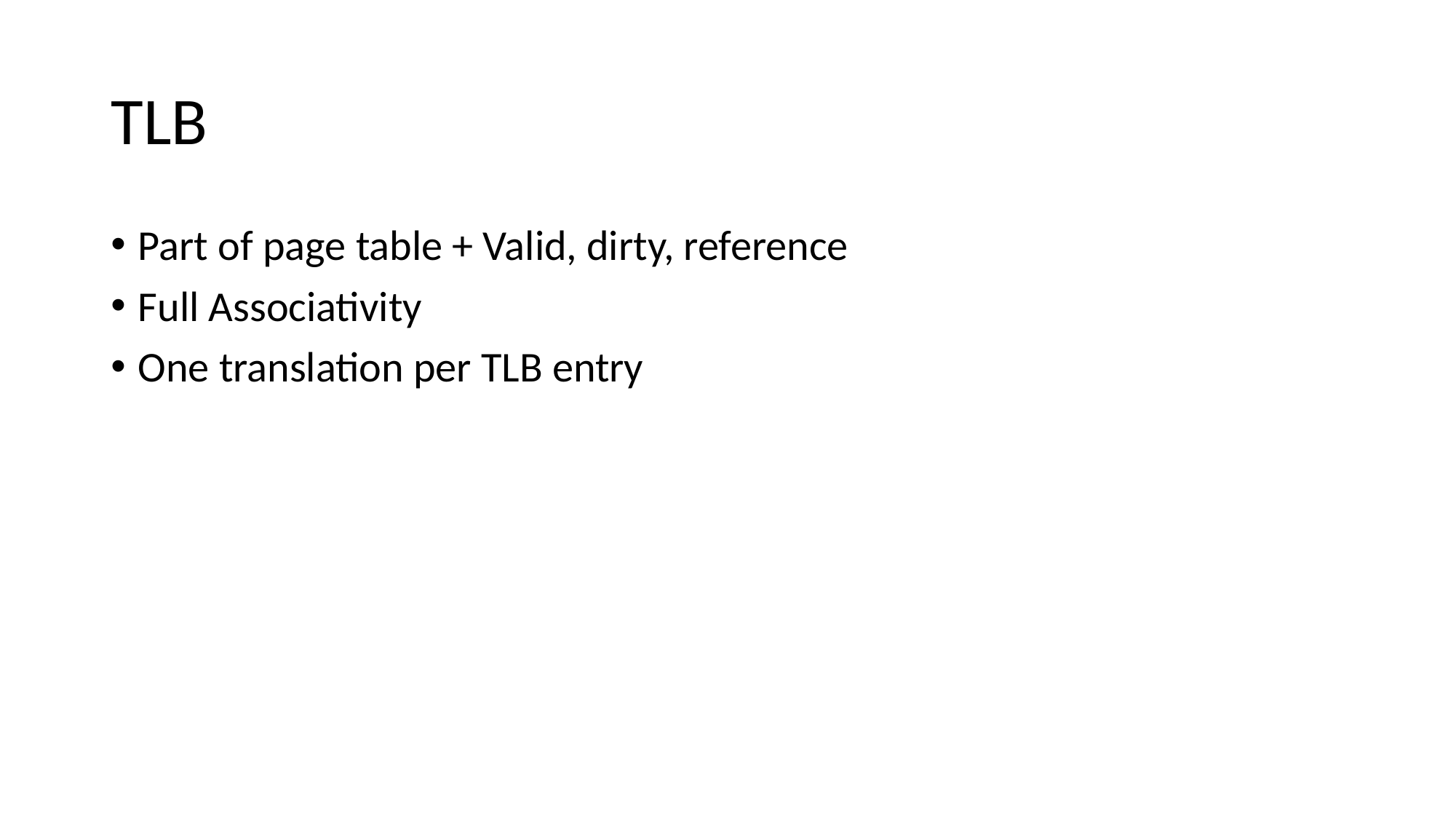

# TLB
Part of page table + Valid, dirty, reference
Full Associativity
One translation per TLB entry